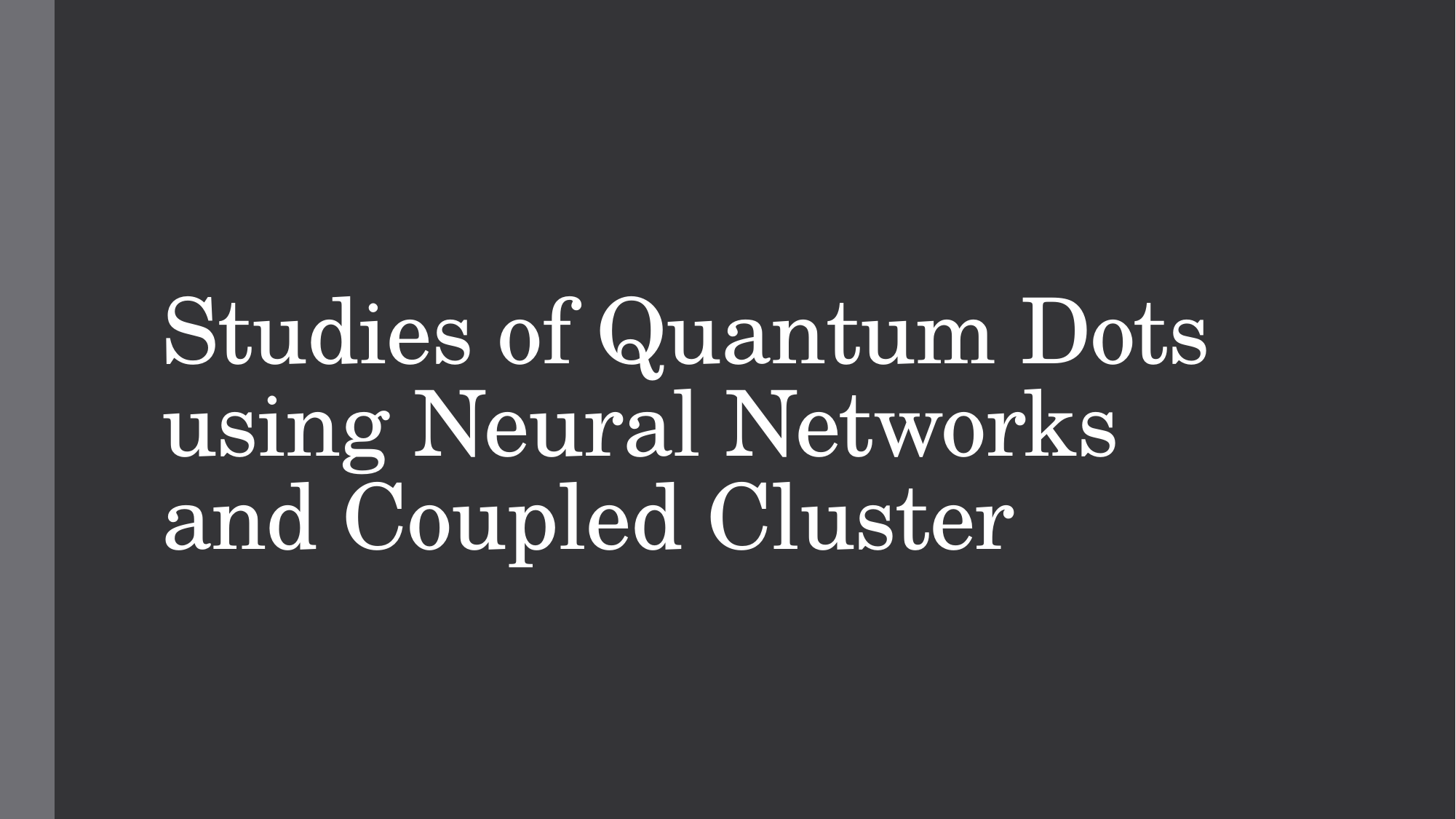

# Studies of Quantum Dots using Neural Networks and Coupled Cluster